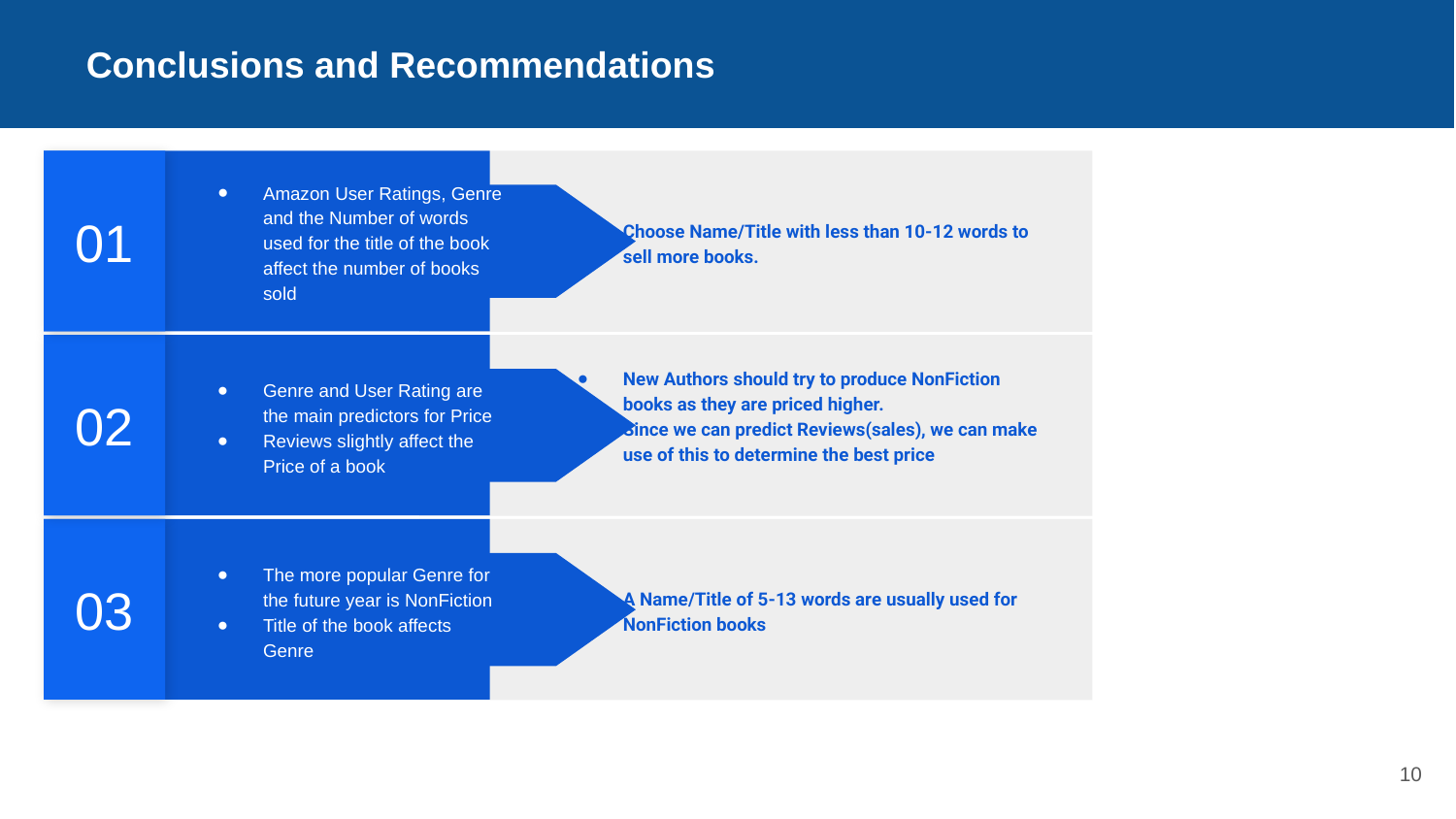

Conclusions and Recommendations

01

Choose Name/Title with less than 10-12 words to sell more books.

Amazon User Ratings, Genre and the Number of words used for the title of the book affect the number of books sold

02

New Authors should try to produce NonFiction books as they are priced higher.
Since we can predict Reviews(sales), we can make use of this to determine the best price

Genre and User Rating are the main predictors for Price
Reviews slightly affect the Price of a book

03

A Name/Title of 5-13 words are usually used for NonFiction books
The more popular Genre for the future year is NonFiction
Title of the book affects Genre
10